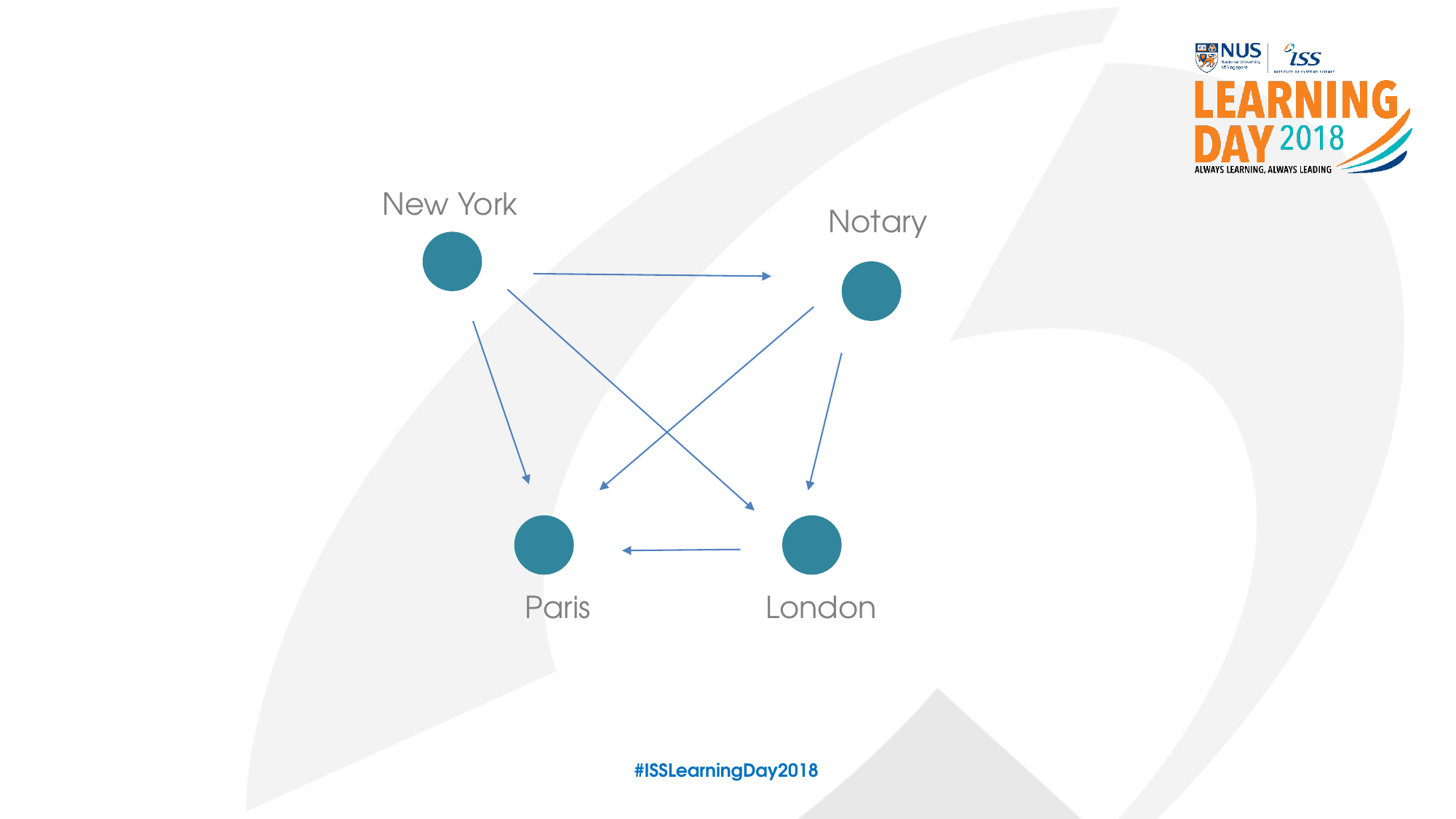

# New York
Notary

Paris
London
#ISSLearningDay2018